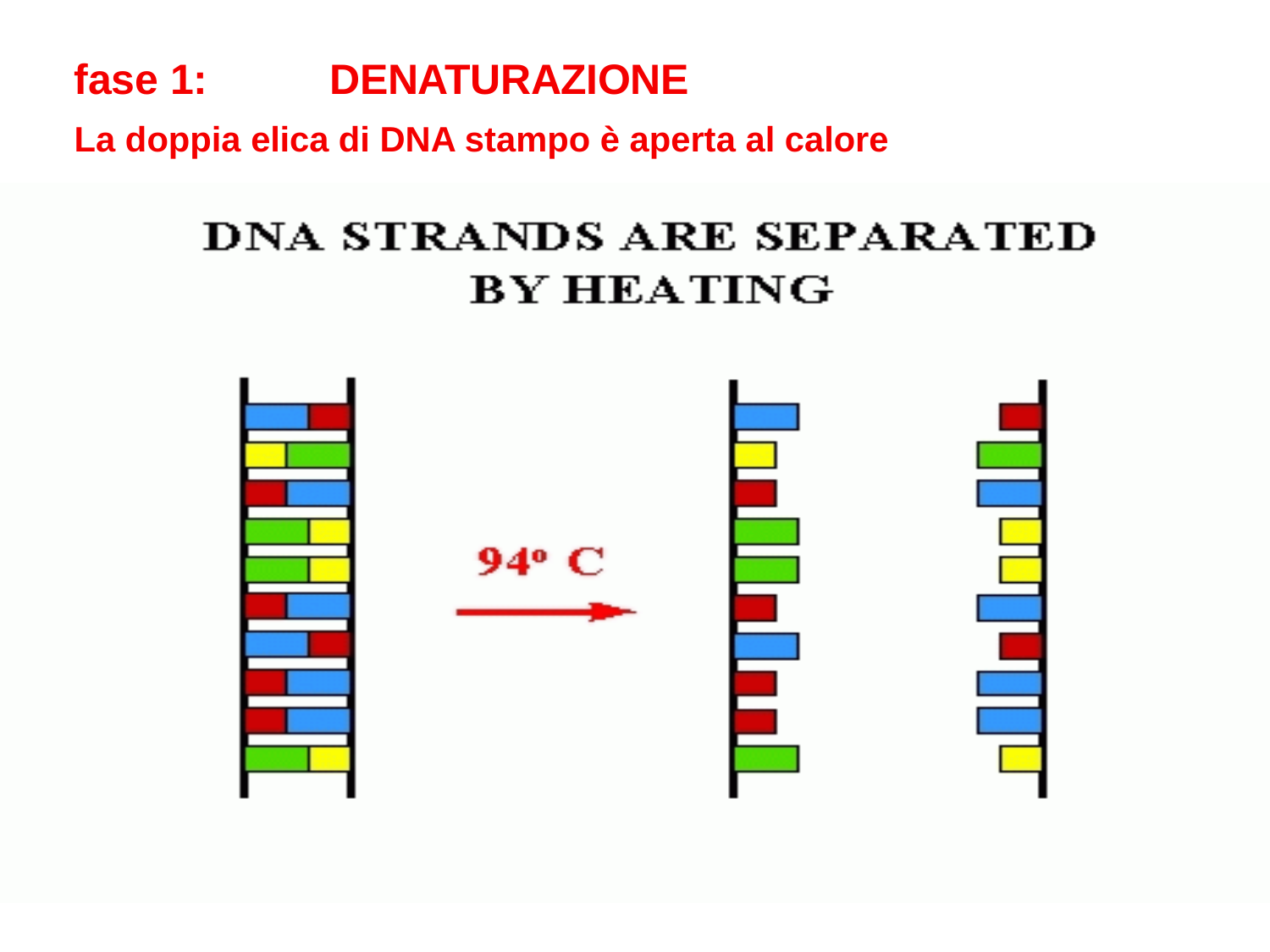

fase 1:	DENATURAZIONE
La doppia elica di DNA stampo è aperta al calore